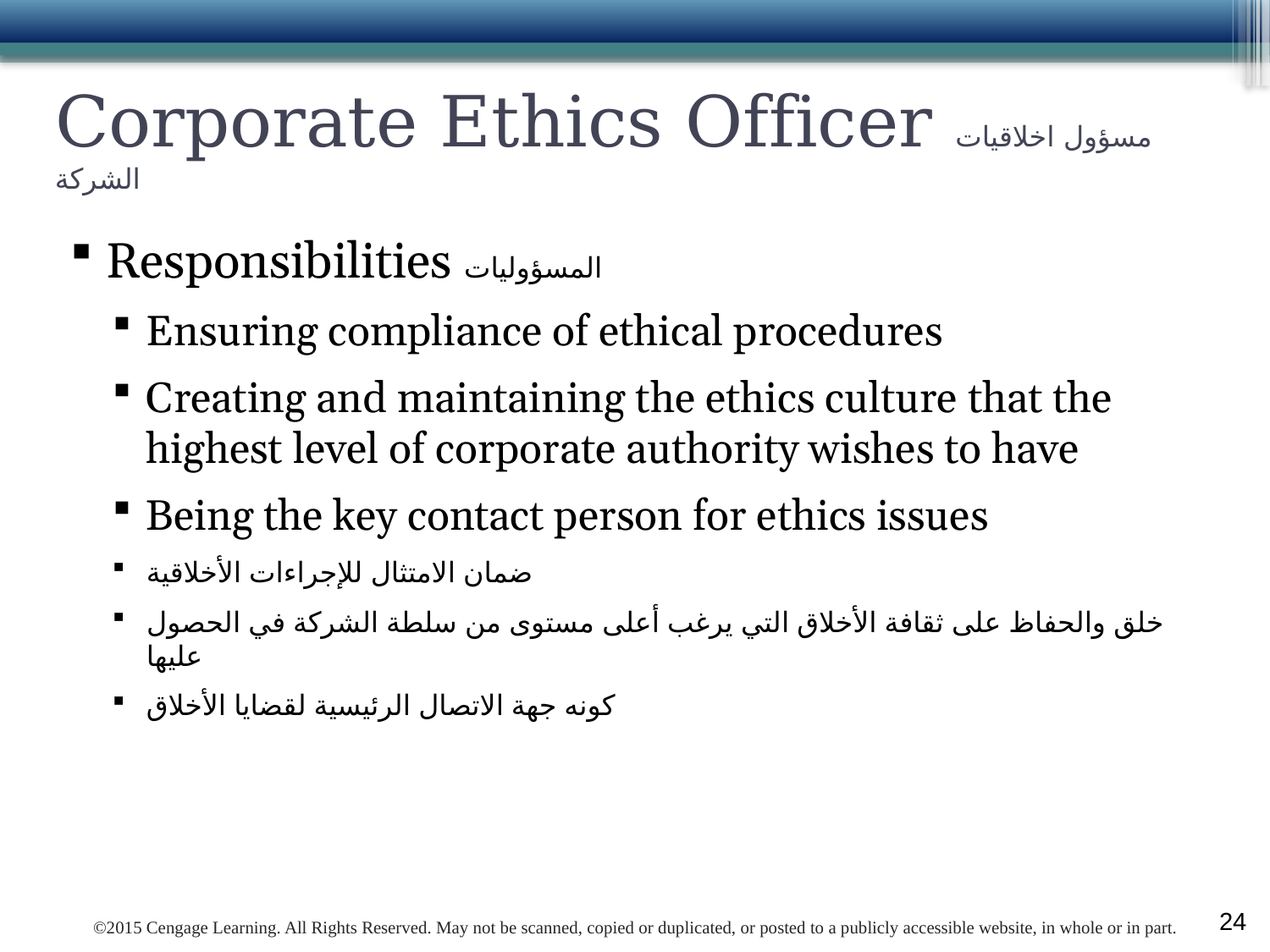

# Corporate Ethics Officer مسؤول اخلاقيات الشركة
Responsibilities المسؤوليات
Ensuring compliance of ethical procedures
Creating and maintaining the ethics culture that the highest level of corporate authority wishes to have
Being the key contact person for ethics issues
ضمان الامتثال للإجراءات الأخلاقية
خلق والحفاظ على ثقافة الأخلاق التي يرغب أعلى مستوى من سلطة الشركة في الحصول عليها
كونه جهة الاتصال الرئيسية لقضايا الأخلاق

24